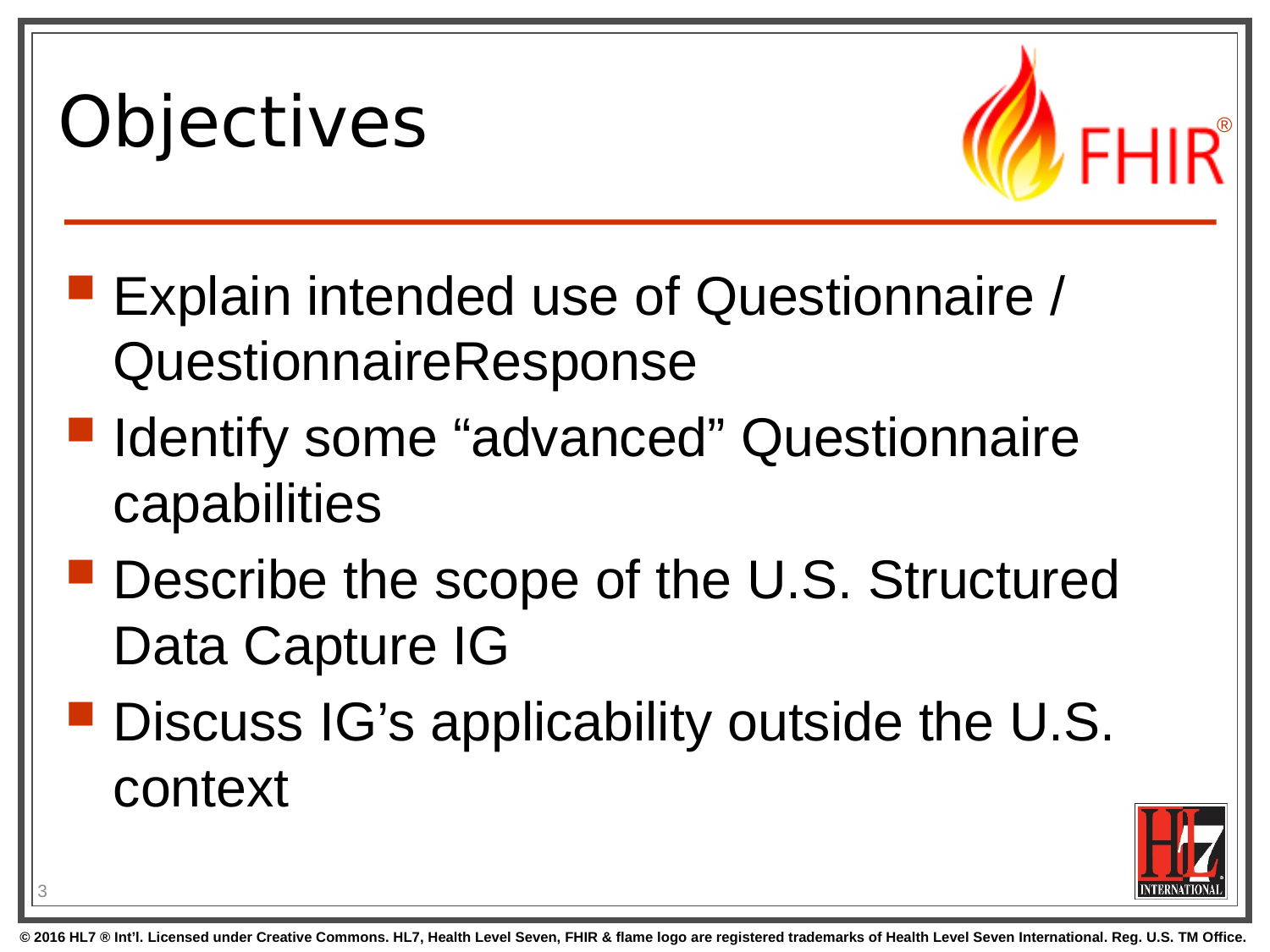

# Objectives
Explain intended use of Questionnaire / QuestionnaireResponse
Identify some “advanced” Questionnaire capabilities
Describe the scope of the U.S. Structured Data Capture IG
Discuss IG’s applicability outside the U.S. context
3